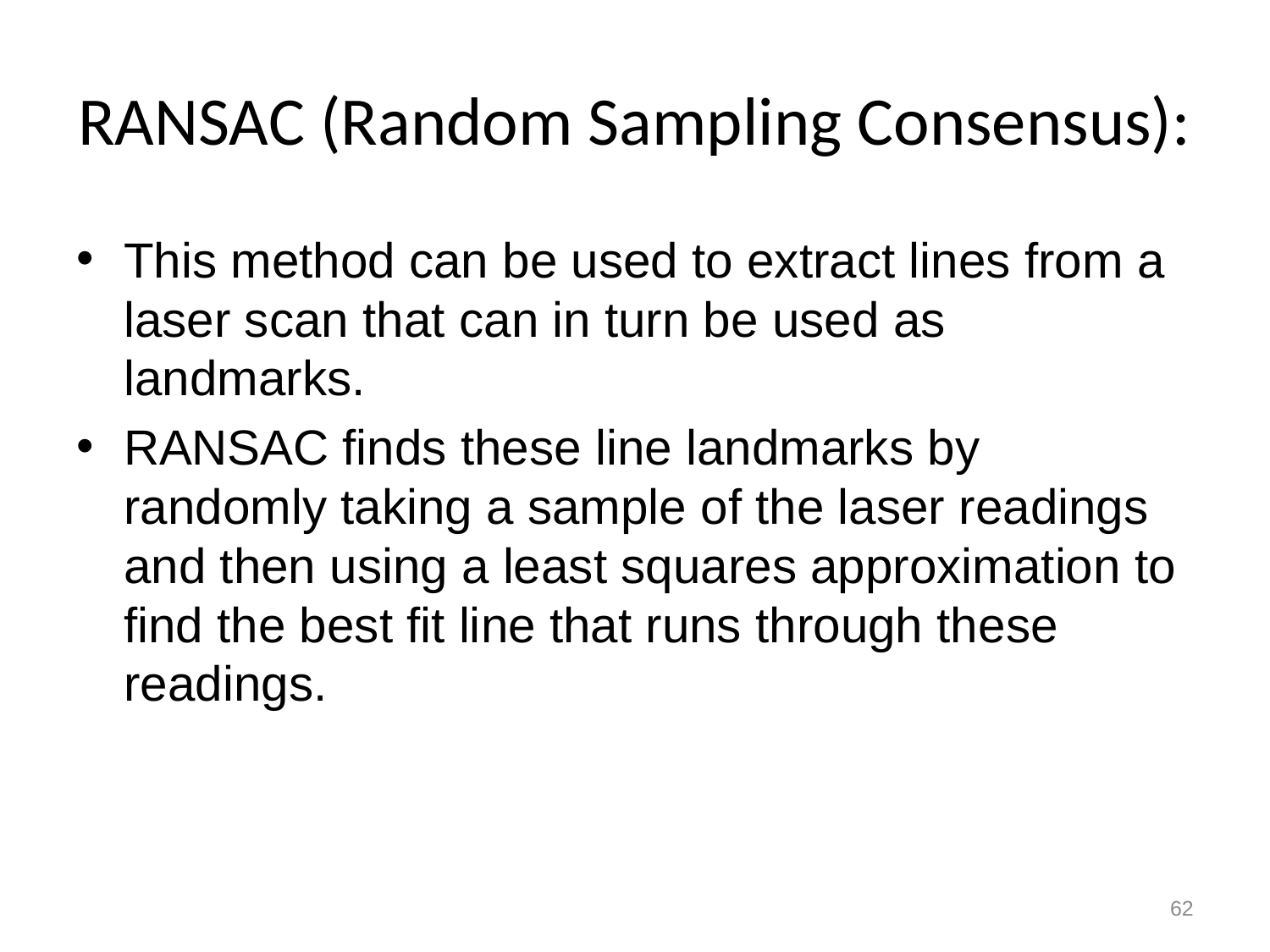

# RANSAC (Random Sampling Consensus):
This method can be used to extract lines from a laser scan that can in turn be used as landmarks.
RANSAC finds these line landmarks by randomly taking a sample of the laser readings and then using a least squares approximation to find the best fit line that runs through these readings.

62